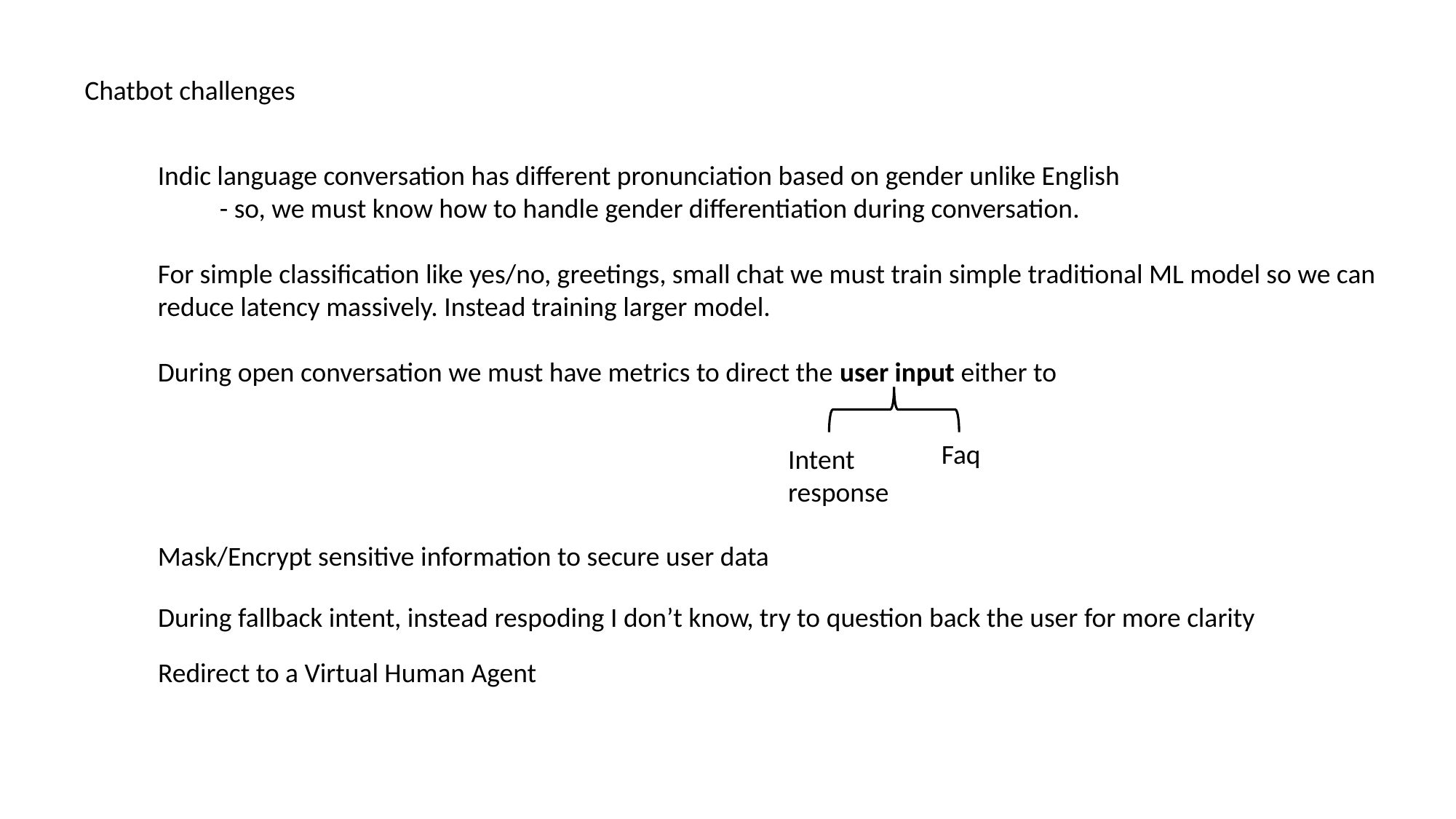

Chatbot challenges
Indic language conversation has different pronunciation based on gender unlike English
          - so, we must know how to handle gender differentiation during conversation.

For simple classification like yes/no, greetings, small chat we must train simple traditional ML model so we can reduce latency massively. Instead training larger model.

During open conversation we must have metrics to direct the user input either to

Faq
Intent
response
Mask/Encrypt sensitive information to secure user data
During fallback intent, instead respoding I don’t know, try to question back the user for more clarity
Redirect to a Virtual Human Agent